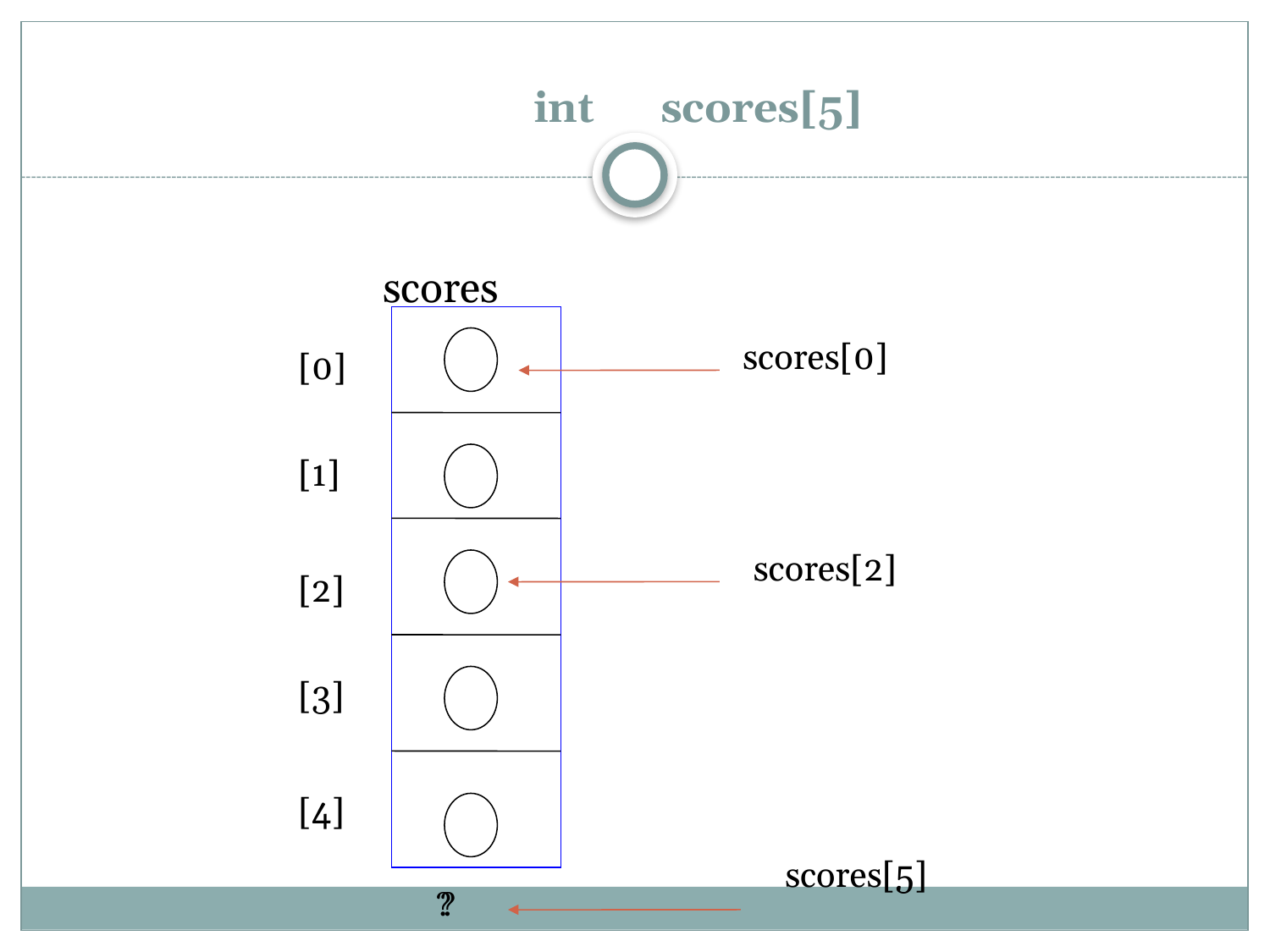

# int	scores[5]
scores

scores[0]
[0]

[1]

scores[2]

[2]

[3]

[4]

scores[5]
  ?
?